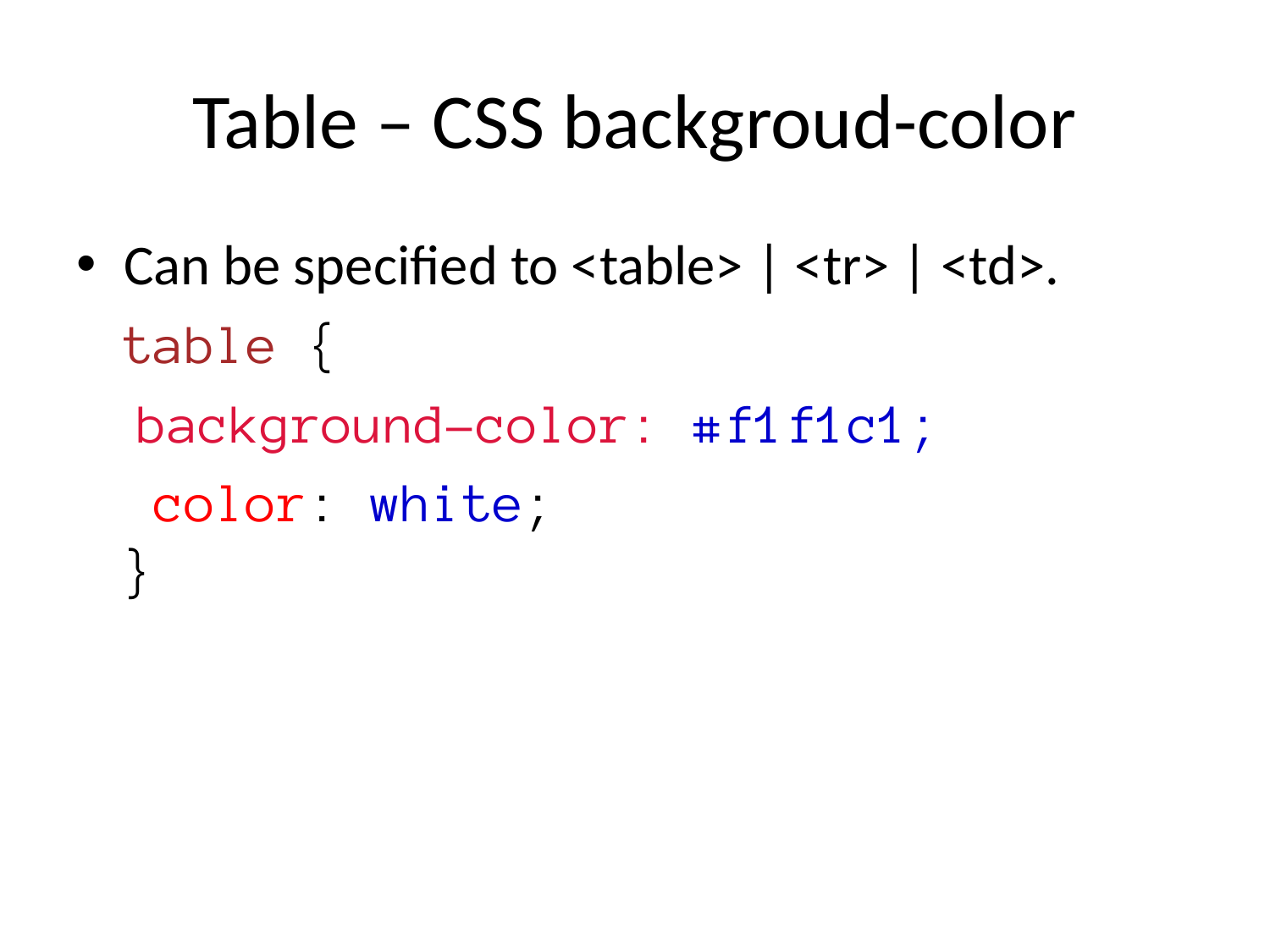

# Table – CSS backgroud-color
Can be specified to <table> | <tr> | <td>.
	table {
  background-color: #f1f1c1;
 	 color: white;
}